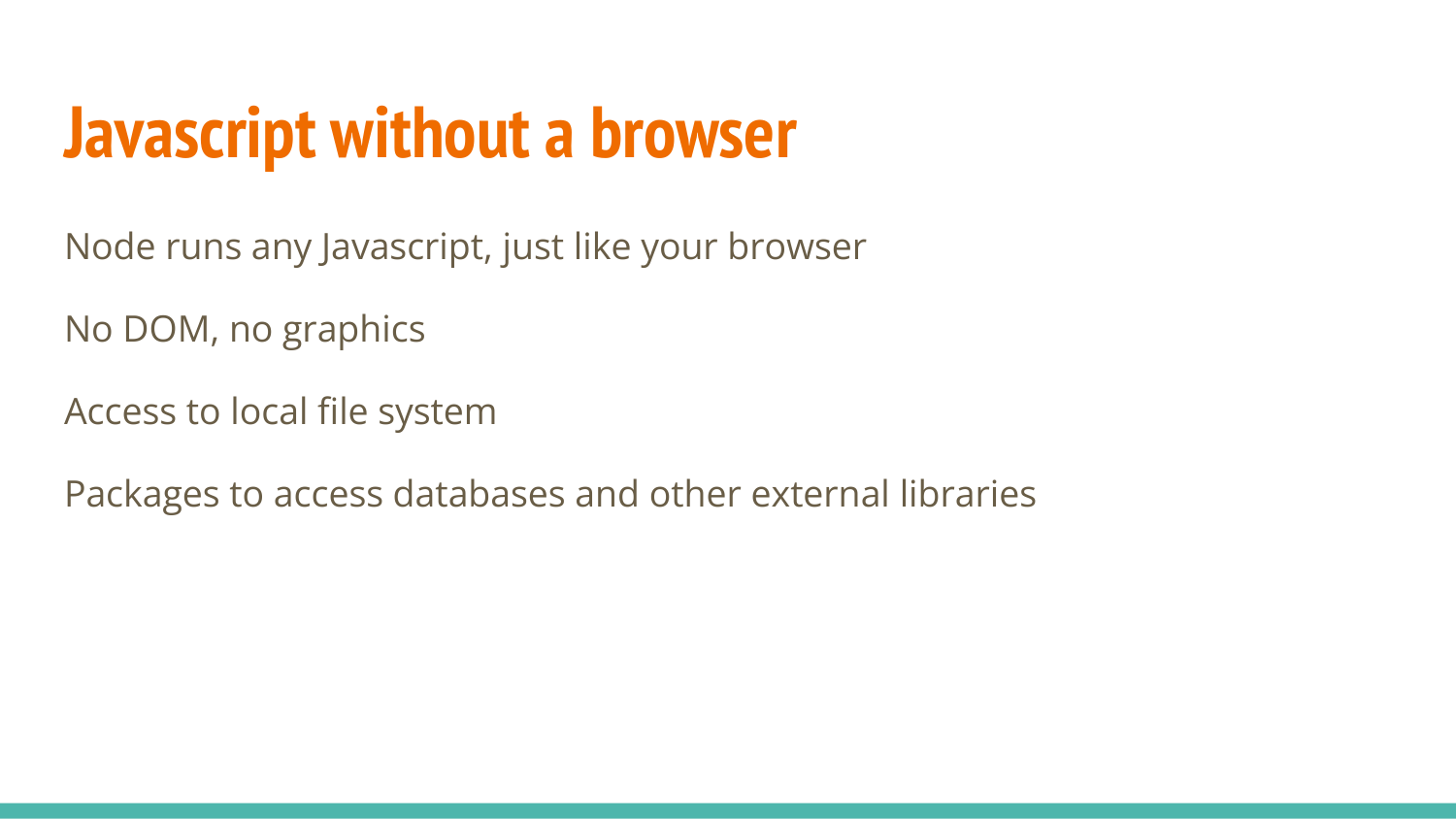

# Javascript without a browser
Node runs any Javascript, just like your browser
No DOM, no graphics
Access to local file system
Packages to access databases and other external libraries